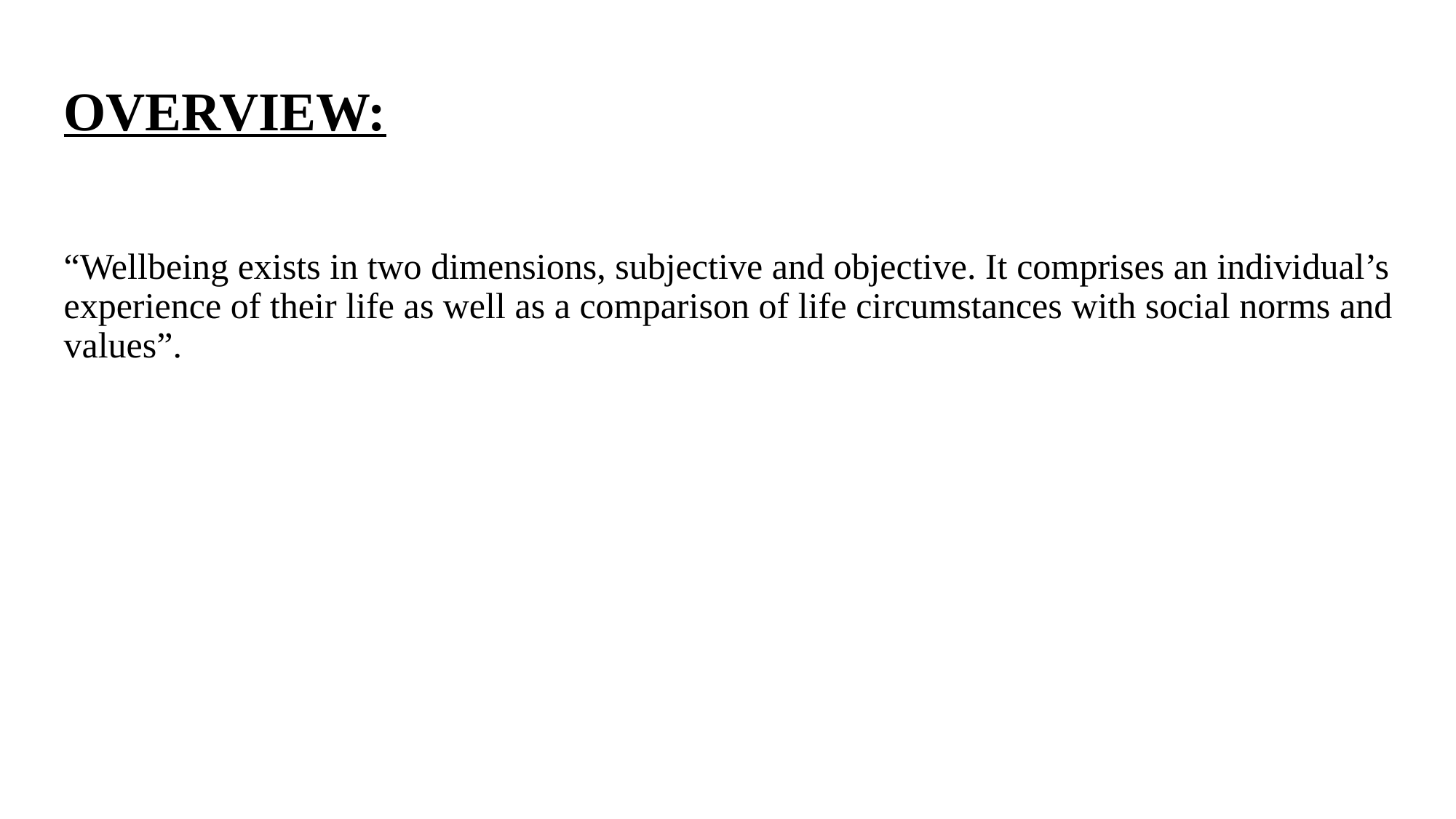

# OVERVIEW: “Wellbeing exists in two dimensions, subjective and objective. It comprises an individual’s experience of their life as well as a comparison of life circumstances with social norms and values”.